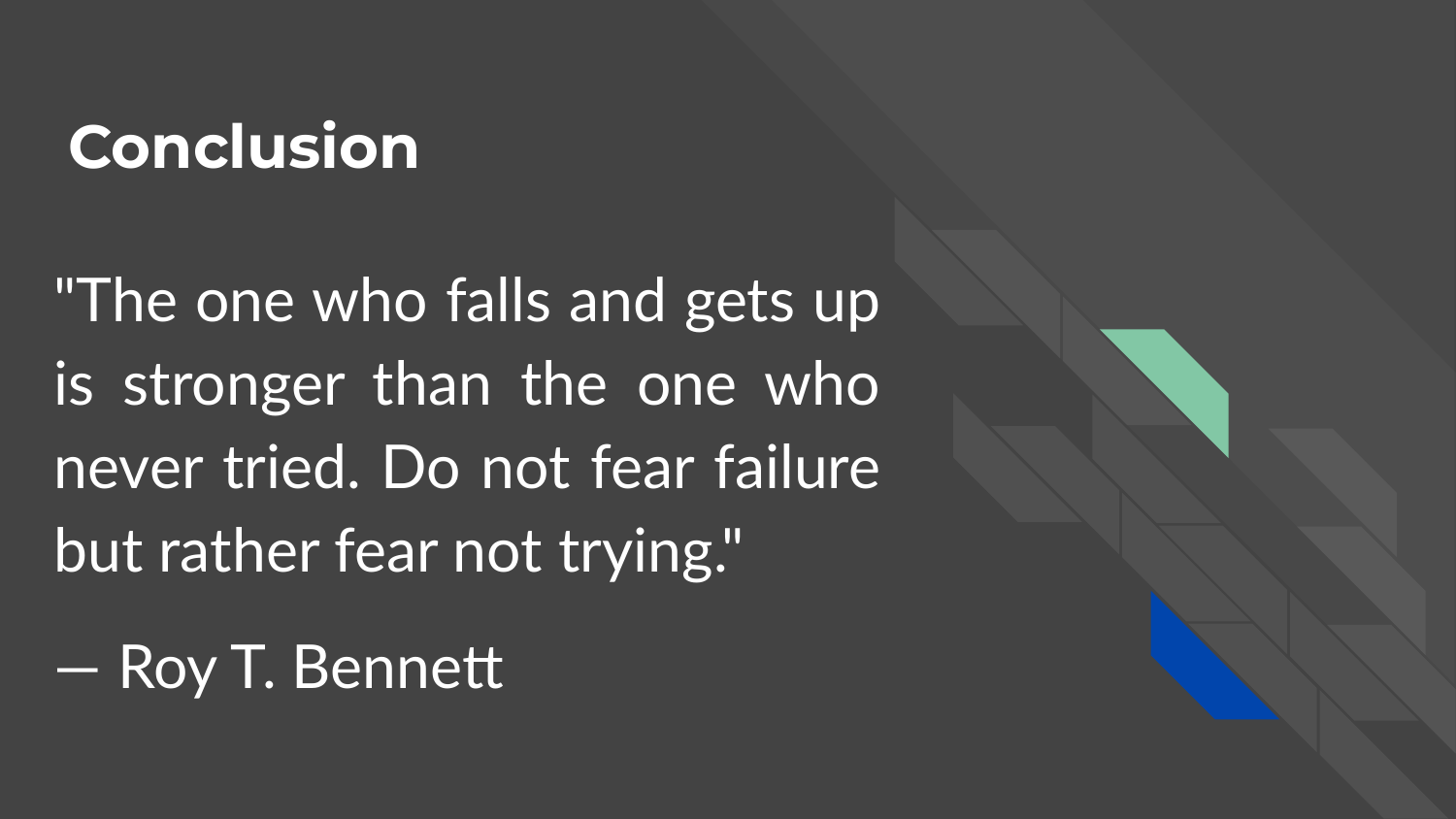

Conclusion
"The one who falls and gets up is stronger than the one who never tried. Do not fear failure but rather fear not trying."
― Roy T. Bennett